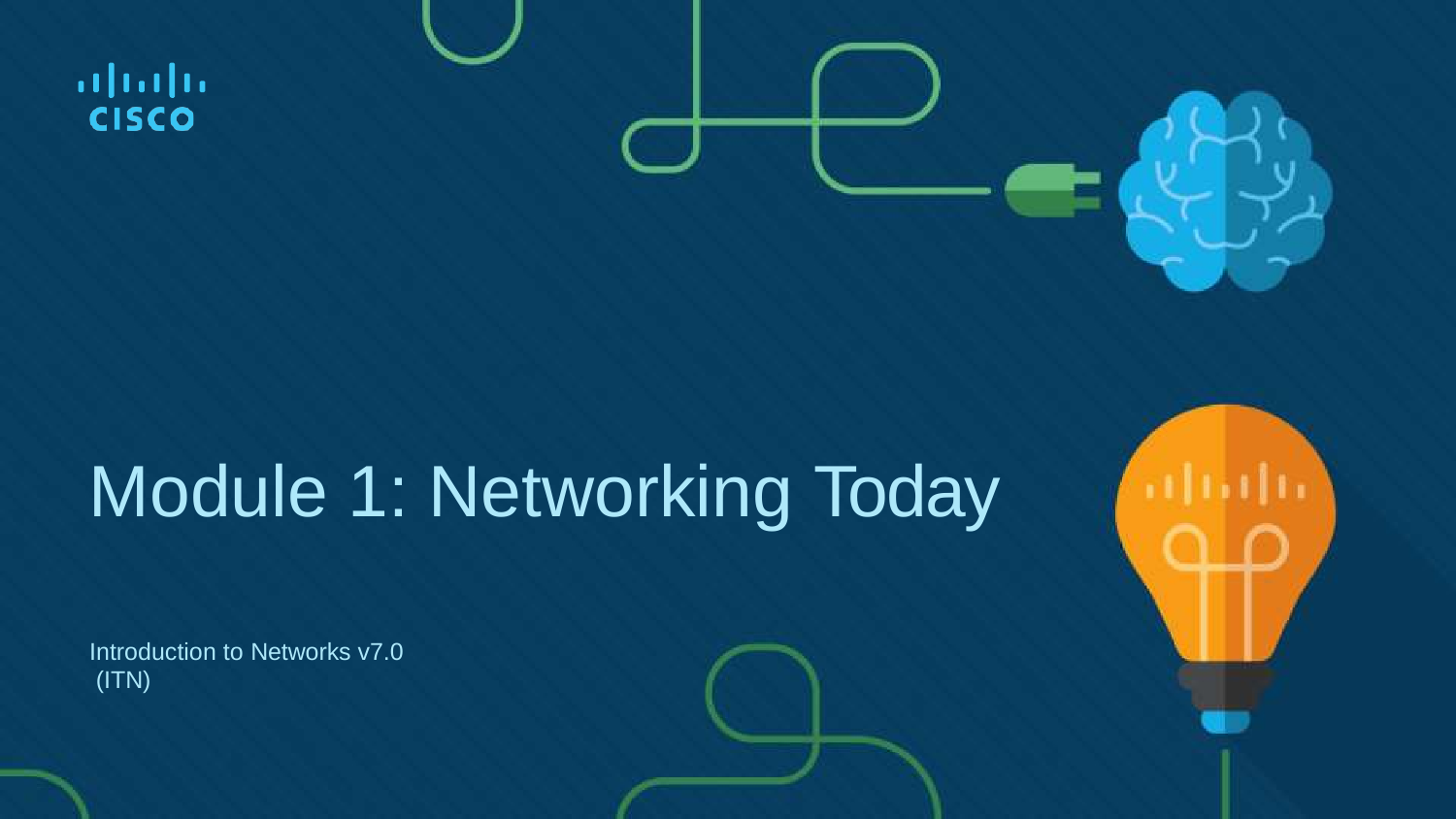

Module 1: Networking Today
Introduction to Networks v7.0  (ITN)